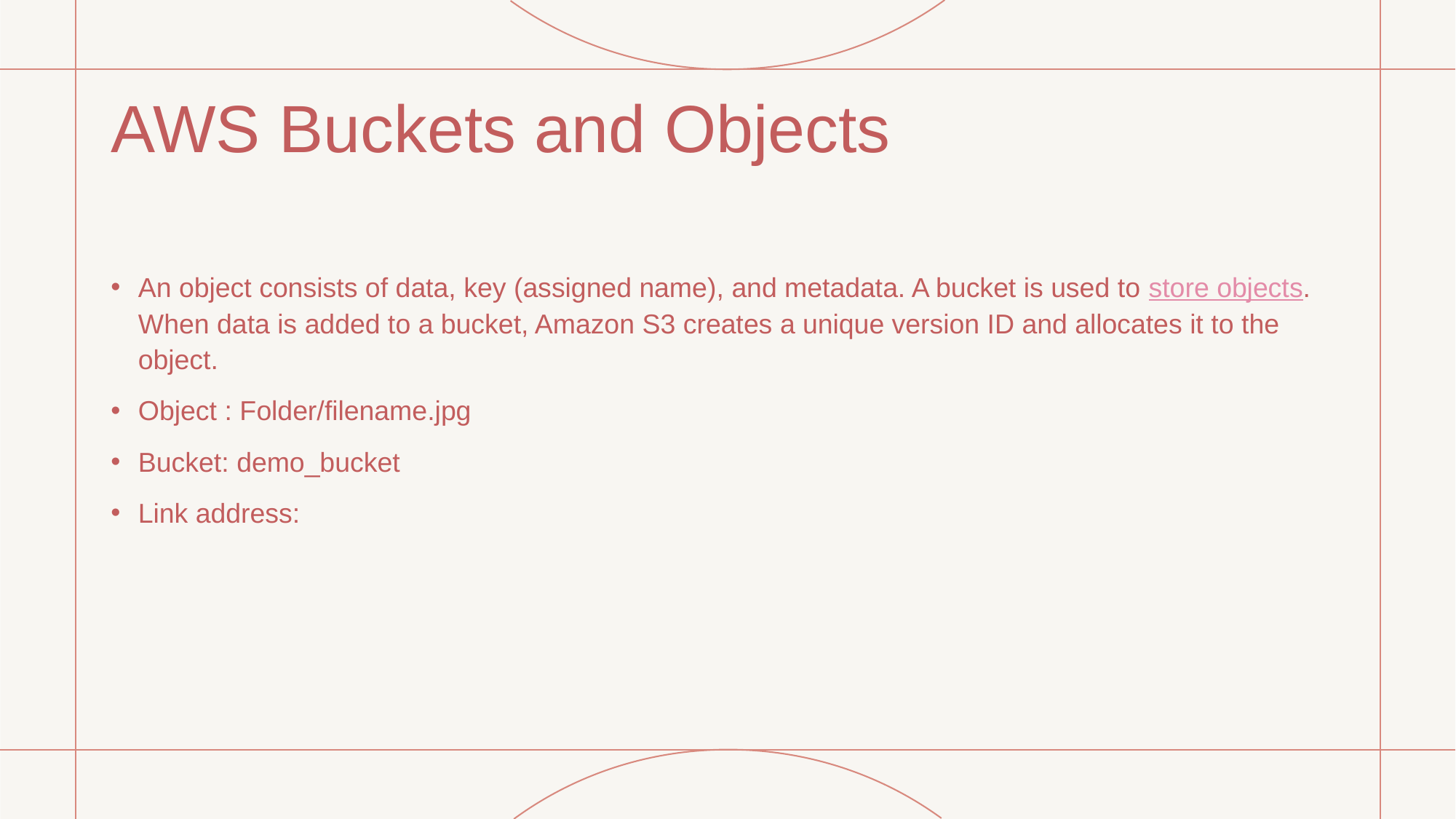

# AWS Buckets and Objects

An object consists of data, key (assigned name), and metadata. A bucket is used to store objects. When data is added to a bucket, Amazon S3 creates a unique version ID and allocates it to the object.
Object : Folder/filename.jpg
Bucket: demo_bucket
Link address: